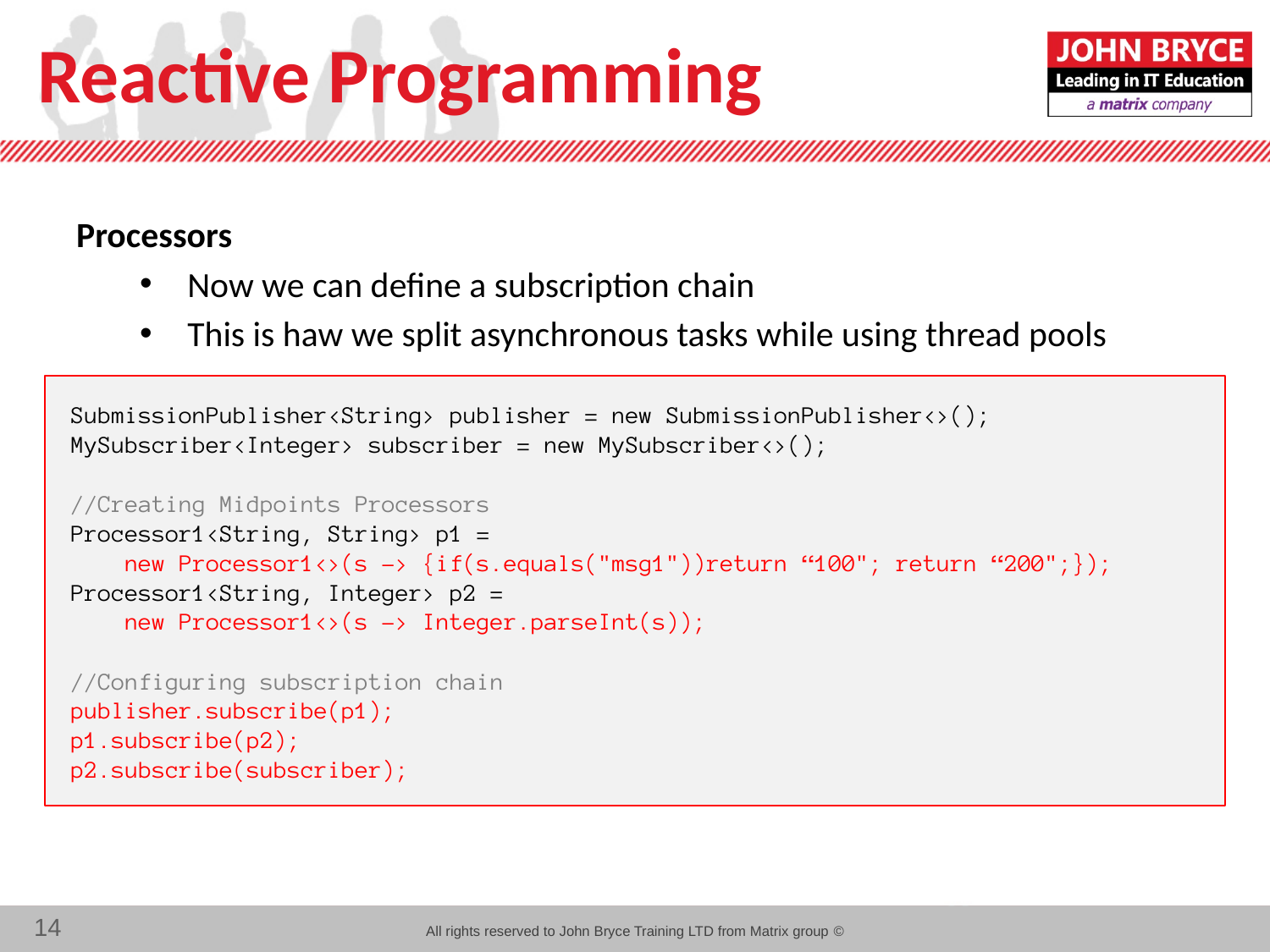

# Reactive Programming
Processors
Now we can define a subscription chain
This is haw we split asynchronous tasks while using thread pools

 SubmissionPublisher<String> publisher = new SubmissionPublisher<>();
 MySubscriber<Integer> subscriber = new MySubscriber<>();

 //Creating Midpoints Processors
 Processor1<String, String> p1 =
     new Processor1<>(s -> {if(s.equals("msg1"))return “100"; return “200";});
 Processor1<String, Integer> p2 =
     new Processor1<>(s -> Integer.parseInt(s));

 //Configuring subscription chain
 publisher.subscribe(p1);
 p1.subscribe(p2);
 p2.subscribe(subscriber);